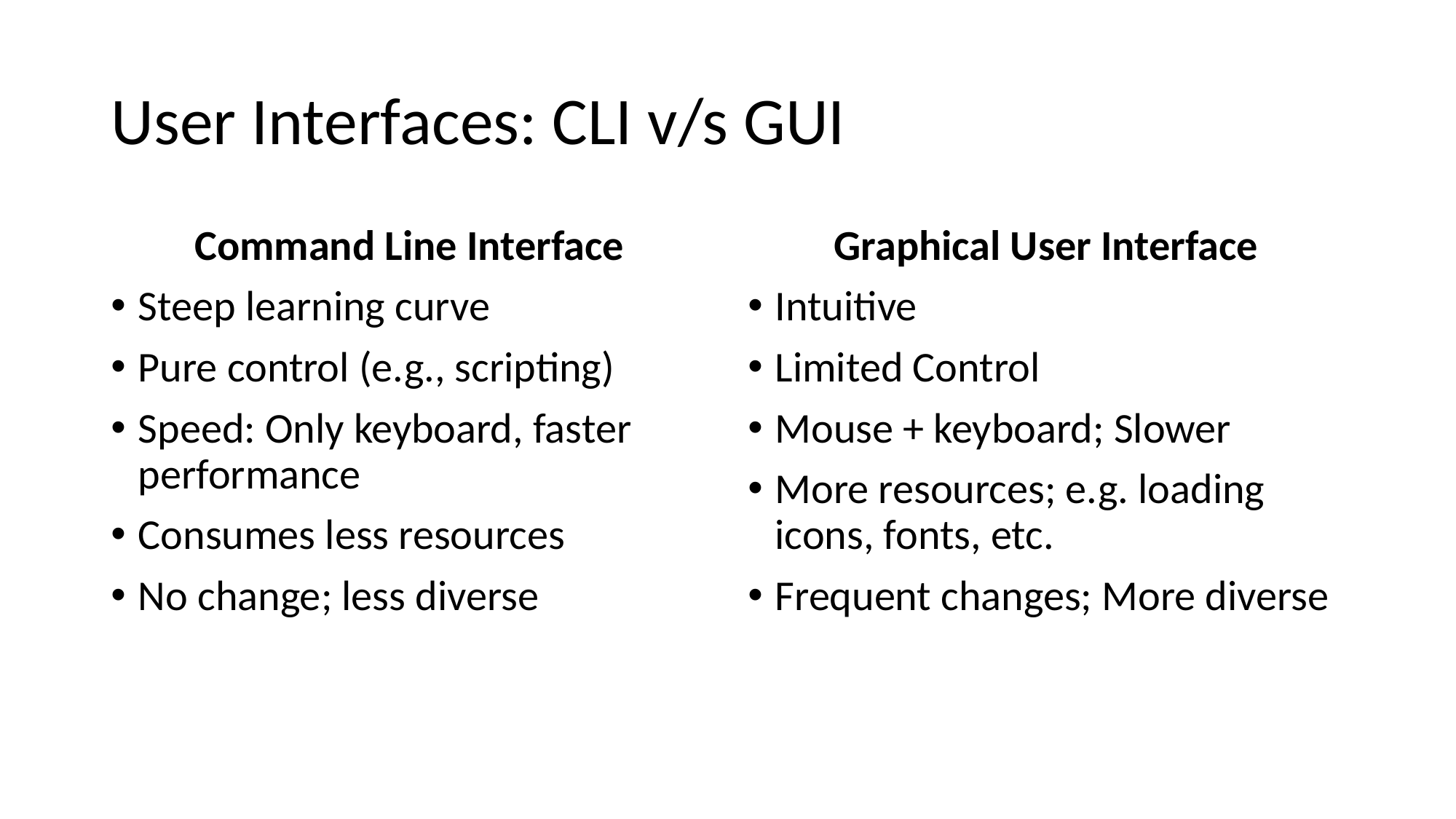

# User Interfaces: CLI v/s GUI
Command Line Interface
Steep learning curve
Pure control (e.g., scripting)
Speed: Only keyboard, faster performance
Consumes less resources
No change; less diverse
Graphical User Interface
Intuitive
Limited Control
Mouse + keyboard; Slower
More resources; e.g. loading icons, fonts, etc.
Frequent changes; More diverse